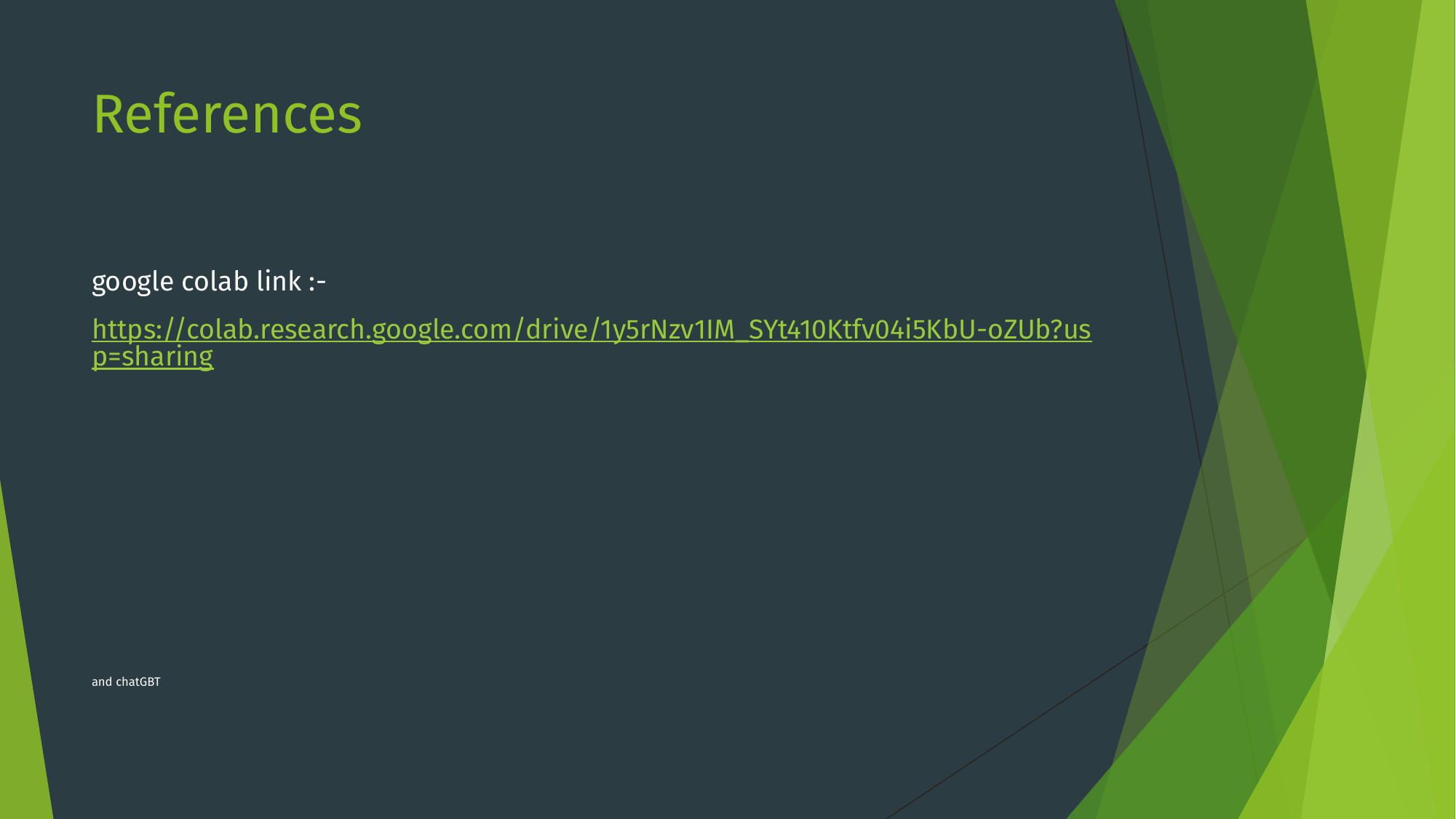

# References
google colab link :-
https://colab.research.google.com/drive/1y5rNzv1IM_SYt410Ktfv04i5KbU-oZUb?usp=sharing

and chatGBT